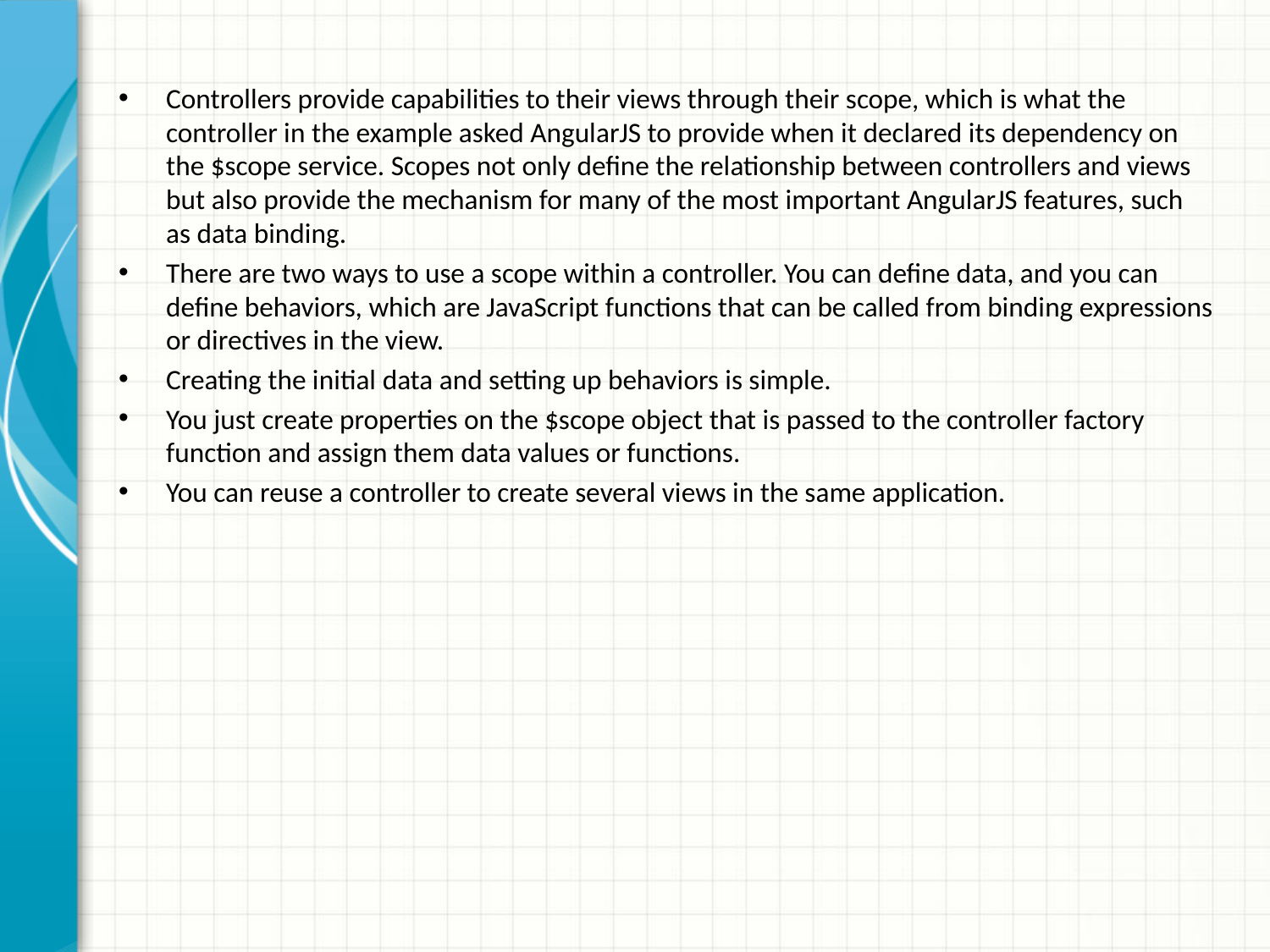

Controllers provide capabilities to their views through their scope, which is what the controller in the example asked AngularJS to provide when it declared its dependency on the $scope service. Scopes not only define the relationship between controllers and views but also provide the mechanism for many of the most important AngularJS features, such as data binding.
There are two ways to use a scope within a controller. You can define data, and you can define behaviors, which are JavaScript functions that can be called from binding expressions or directives in the view.
Creating the initial data and setting up behaviors is simple.
You just create properties on the $scope object that is passed to the controller factory function and assign them data values or functions.
You can reuse a controller to create several views in the same application.